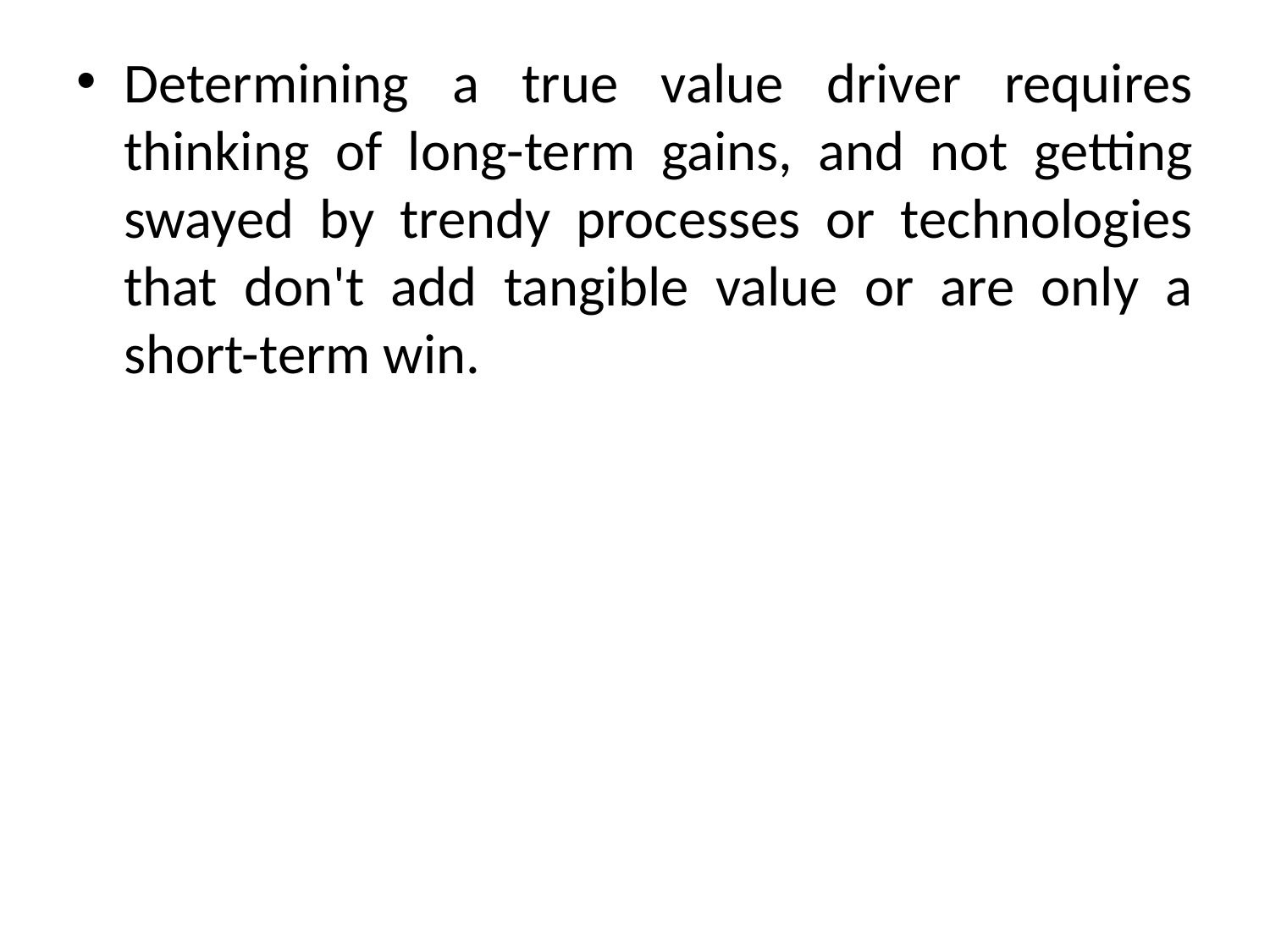

Determining a true value driver requires thinking of long-term gains, and not getting swayed by trendy processes or technologies that don't add tangible value or are only a short-term win.